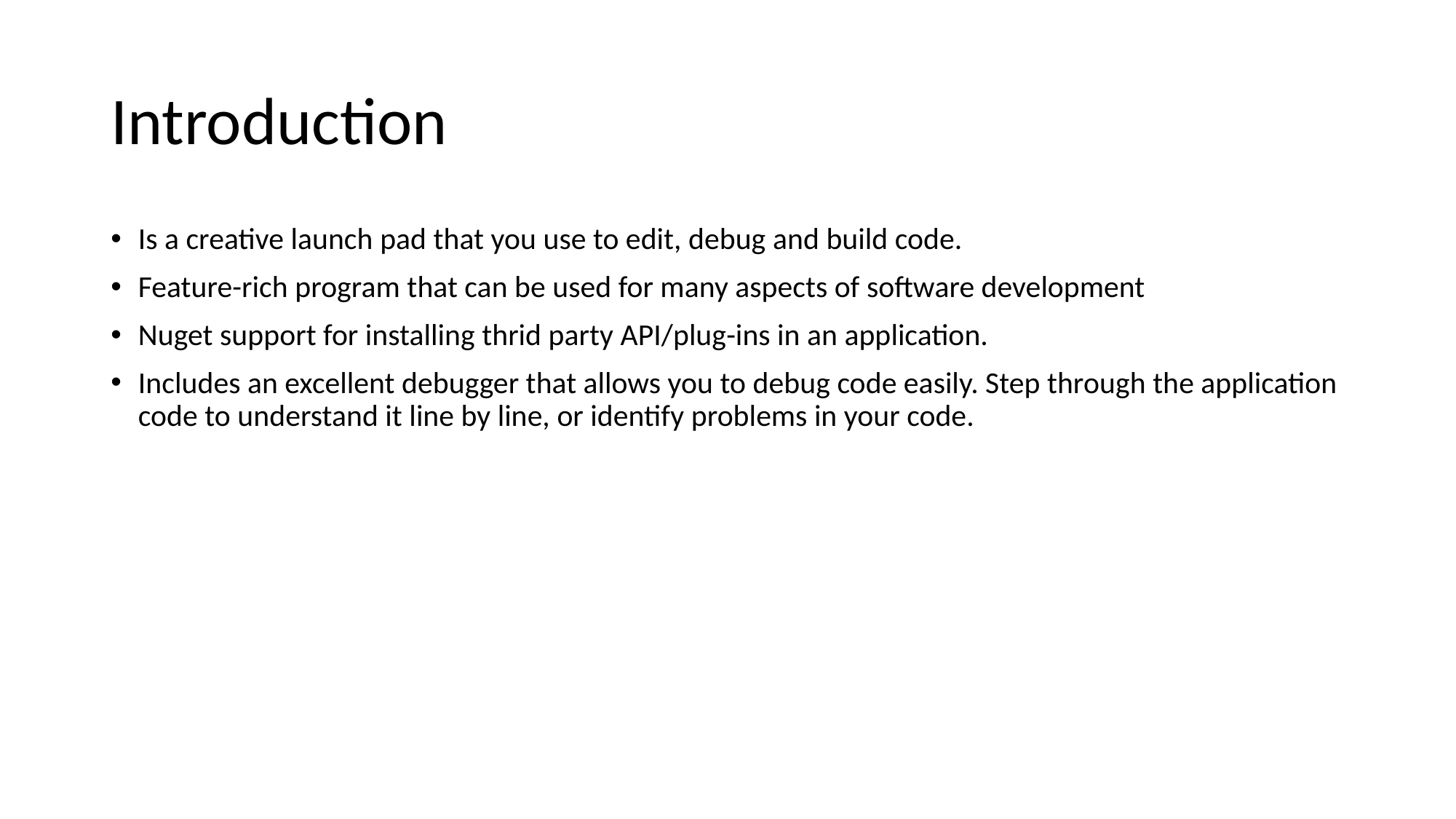

# Introduction
Is a creative launch pad that you use to edit, debug and build code.
Feature-rich program that can be used for many aspects of software development
Nuget support for installing thrid party API/plug-ins in an application.
Includes an excellent debugger that allows you to debug code easily. Step through the application code to understand it line by line, or identify problems in your code.